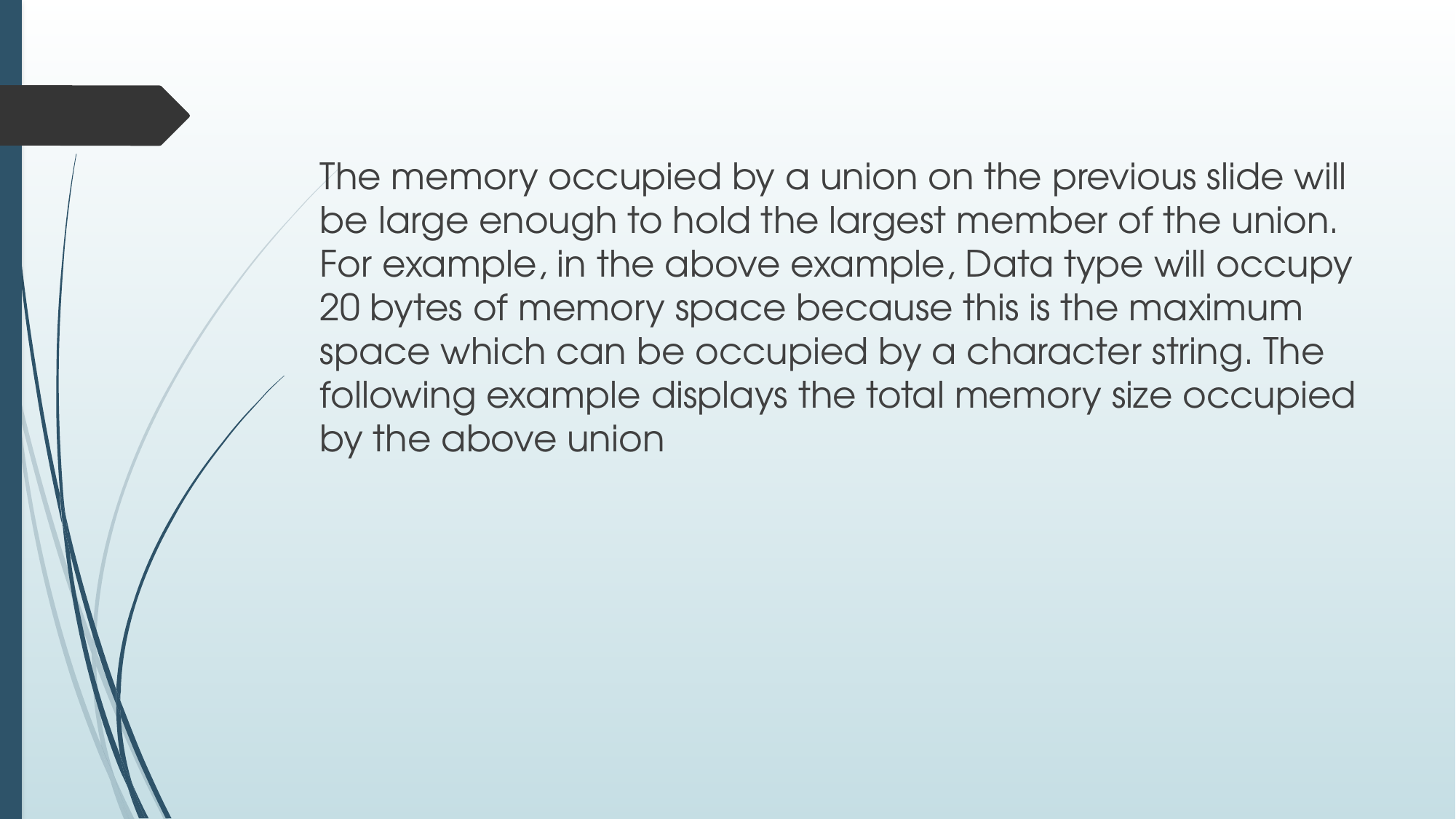

The memory occupied by a union on the previous slide will be large enough to hold the largest member of the union. For example, in the above example, Data type will occupy 20 bytes of memory space because this is the maximum space which can be occupied by a character string. The following example displays the total memory size occupied by the above union